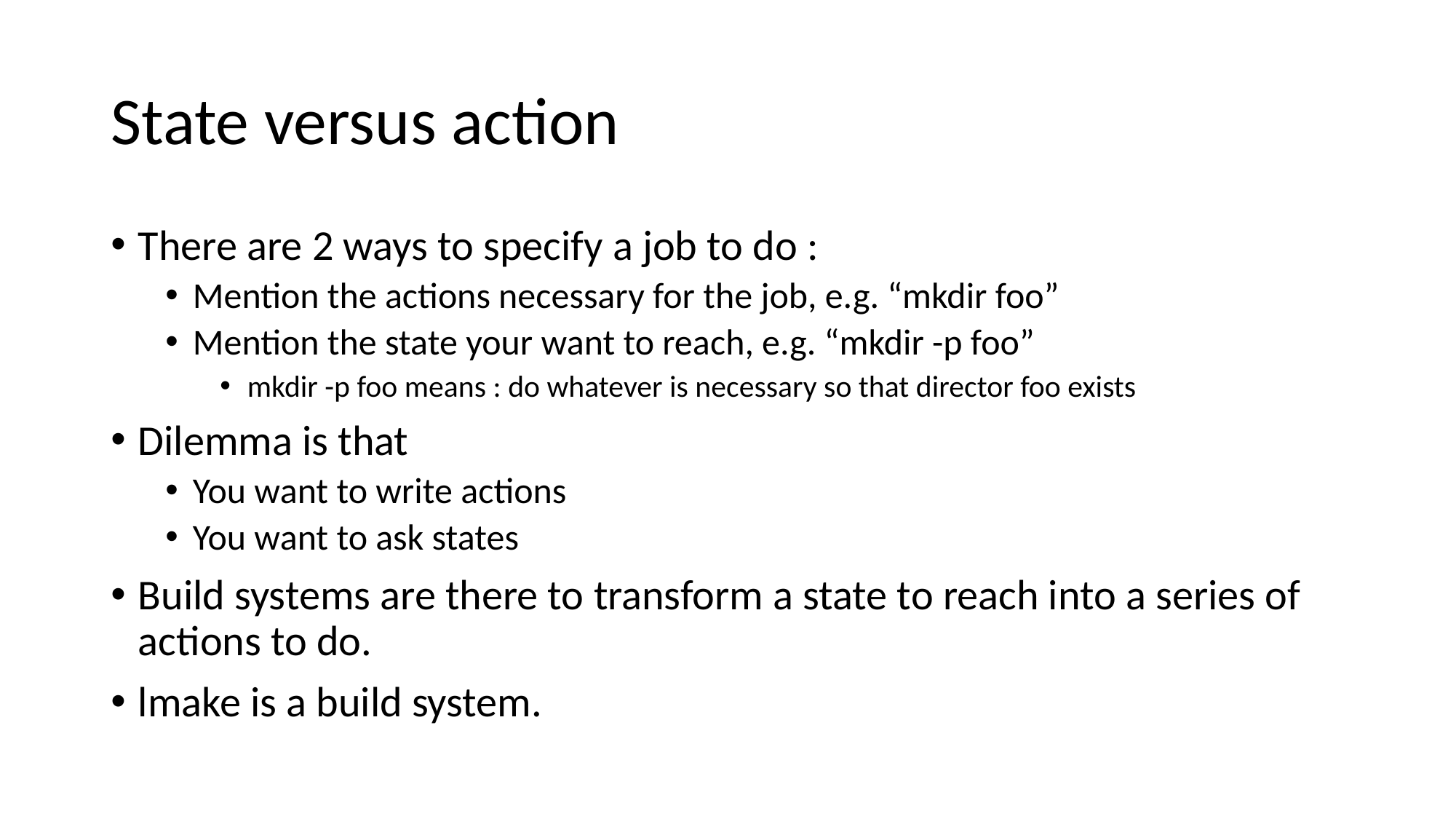

# State versus action
There are 2 ways to specify a job to do :
Mention the actions necessary for the job, e.g. “mkdir foo”
Mention the state your want to reach, e.g. “mkdir -p foo”
mkdir -p foo means : do whatever is necessary so that director foo exists
Dilemma is that
You want to write actions
You want to ask states
Build systems are there to transform a state to reach into a series of actions to do.
lmake is a build system.